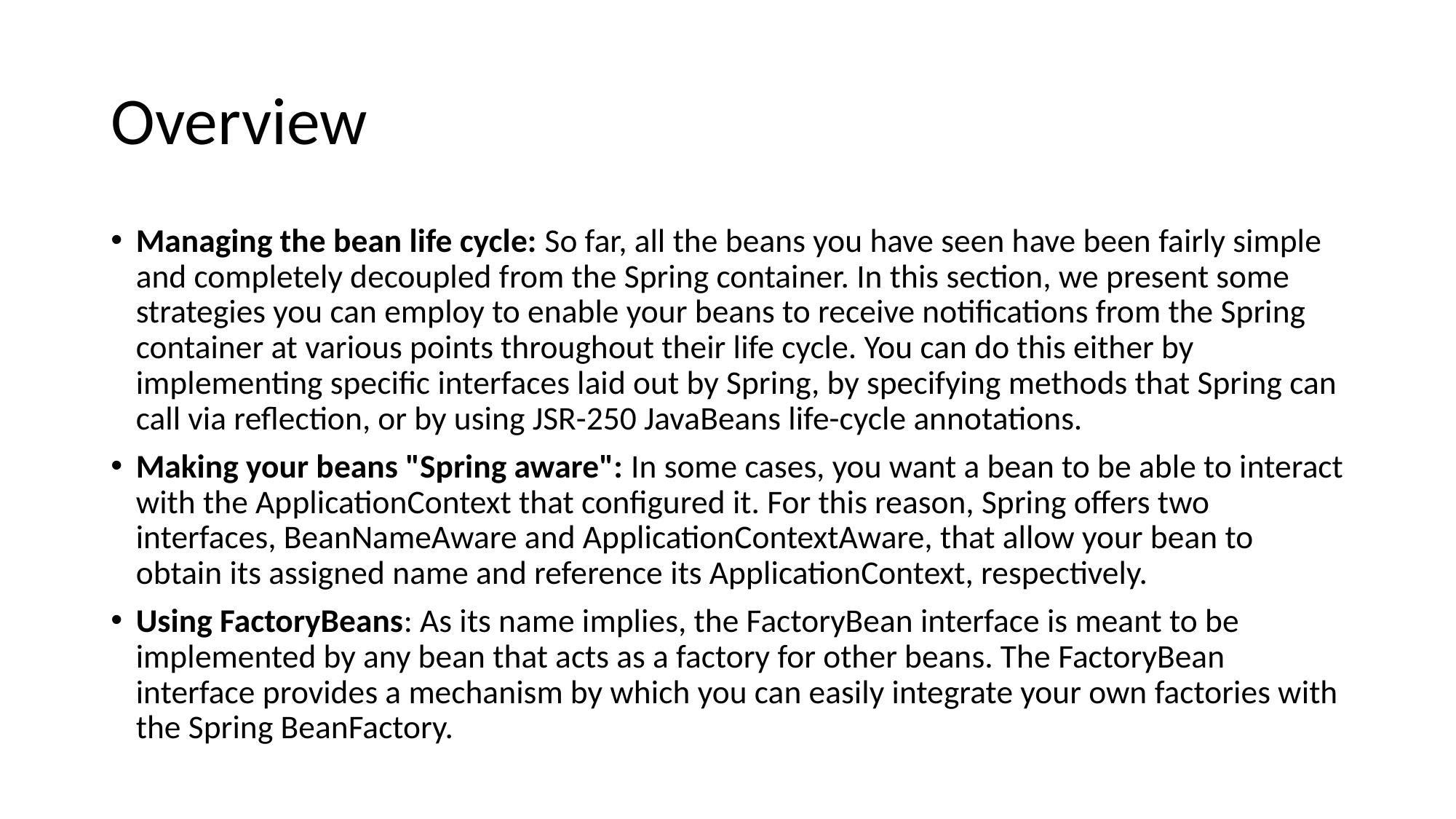

# Overview
Managing the bean life cycle: So far, all the beans you have seen have been fairly simple and completely decoupled from the Spring container. In this section, we present some strategies you can employ to enable your beans to receive notifications from the Spring container at various points throughout their life cycle. You can do this either by implementing specific interfaces laid out by Spring, by specifying methods that Spring can call via reflection, or by using JSR-250 JavaBeans life-cycle annotations.
Making your beans "Spring aware": In some cases, you want a bean to be able to interact with the ApplicationContext that configured it. For this reason, Spring offers two interfaces, BeanNameAware and ApplicationContextAware, that allow your bean to obtain its assigned name and reference its ApplicationContext, respectively.
Using FactoryBeans: As its name implies, the FactoryBean interface is meant to be implemented by any bean that acts as a factory for other beans. The FactoryBean interface provides a mechanism by which you can easily integrate your own factories with the Spring BeanFactory.